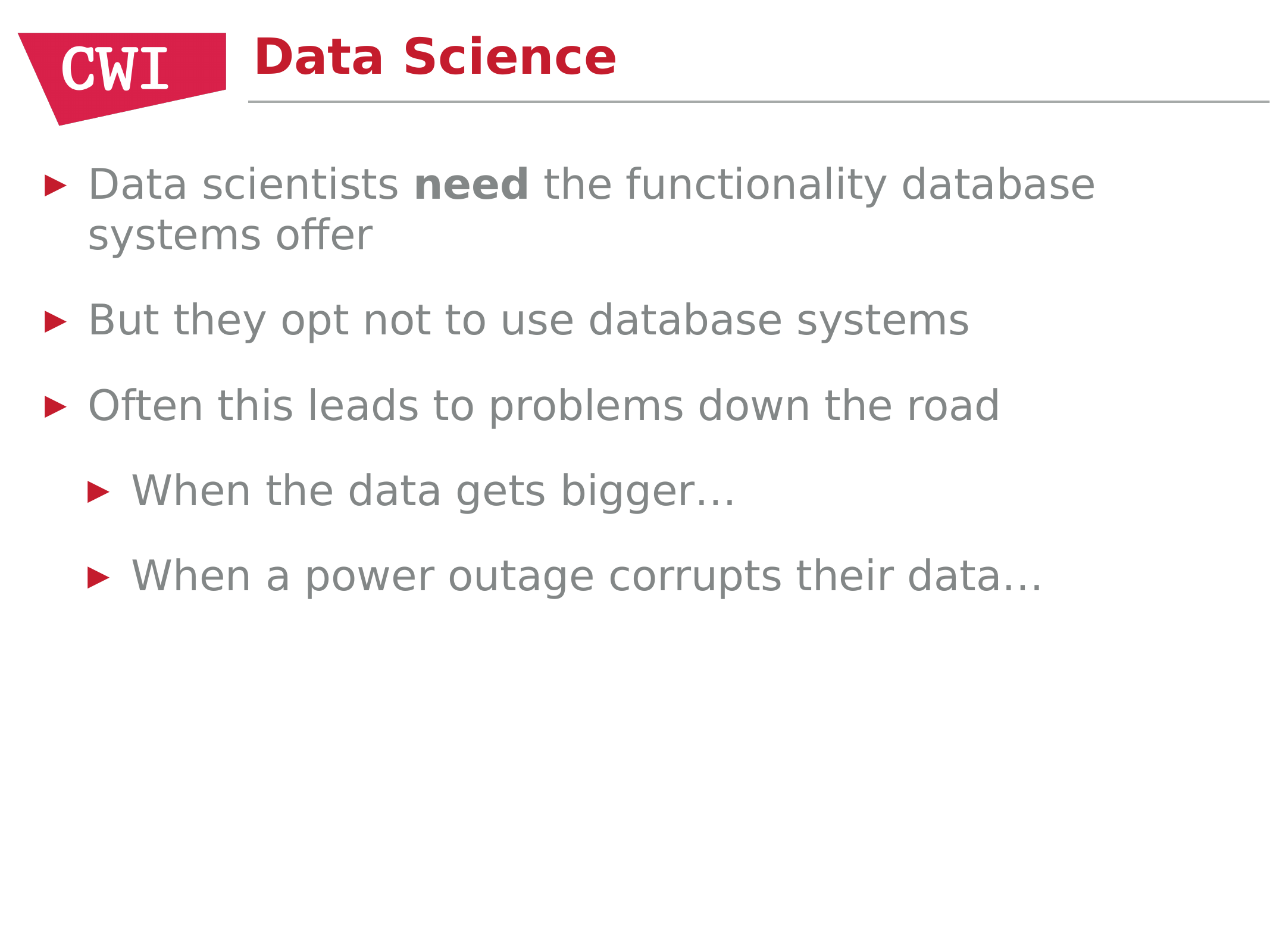

# Data Science
Data scientists need the functionality database systems offer
But they opt not to use database systems
Often this leads to problems down the road
When the data gets bigger…
When a power outage corrupts their data…